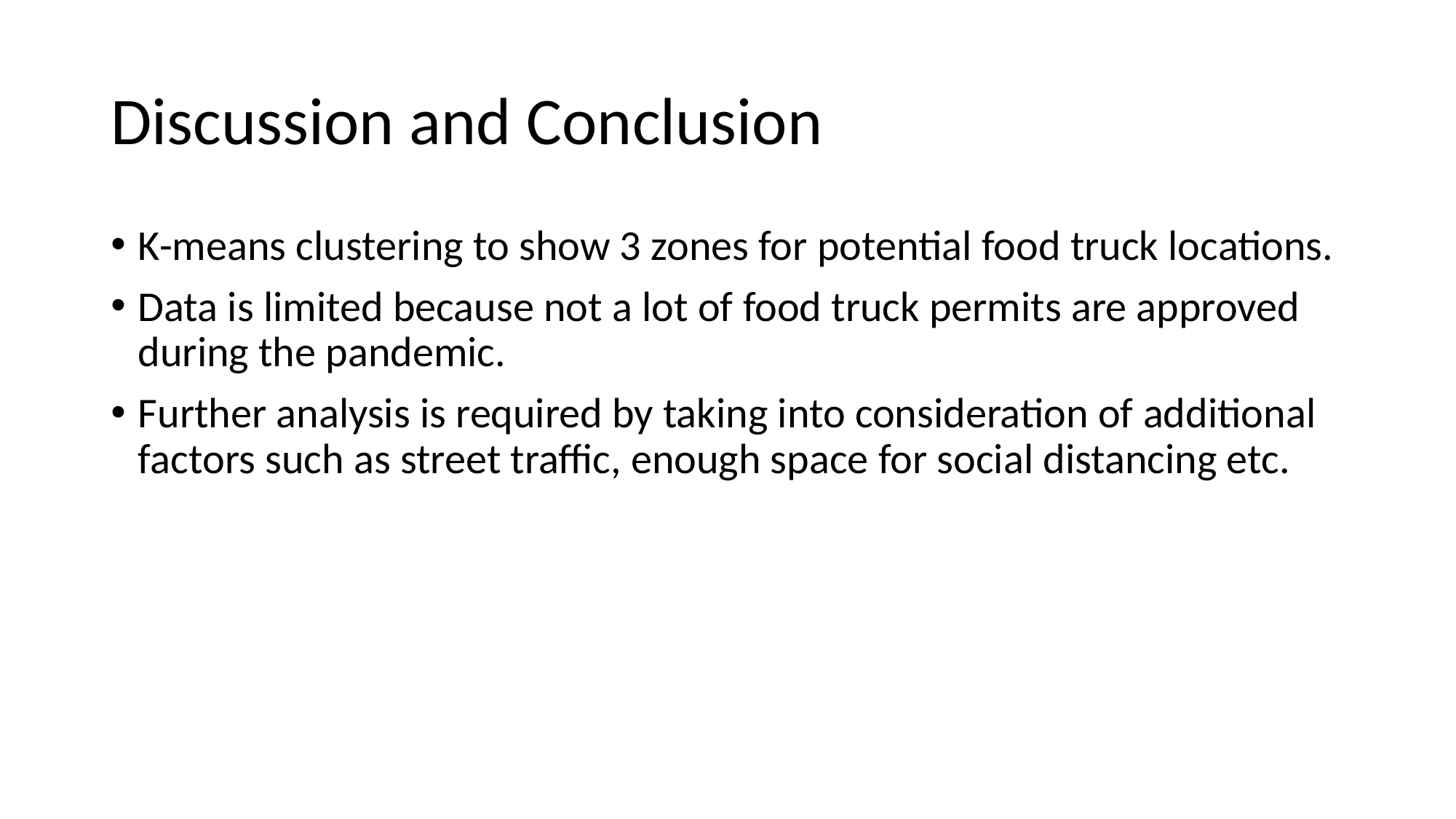

# Discussion and Conclusion
K-means clustering to show 3 zones for potential food truck locations.
Data is limited because not a lot of food truck permits are approved during the pandemic.
Further analysis is required by taking into consideration of additional factors such as street traffic, enough space for social distancing etc.